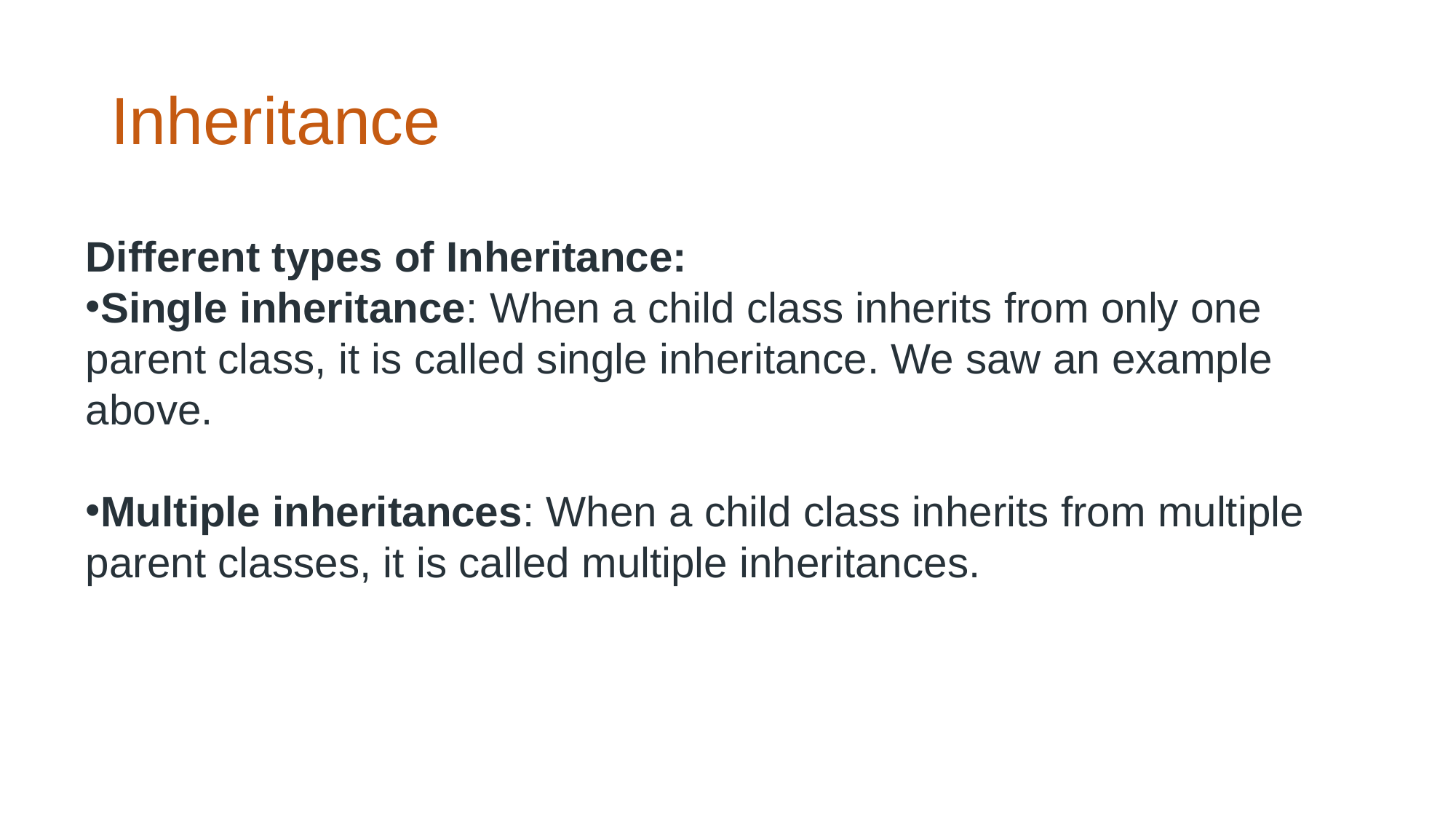

# Inheritance

Different types of Inheritance:
Single inheritance: When a child class inherits from only one parent class, it is called single inheritance. We saw an example above.

Multiple inheritances: When a child class inherits from multiple parent classes, it is called multiple inheritances.